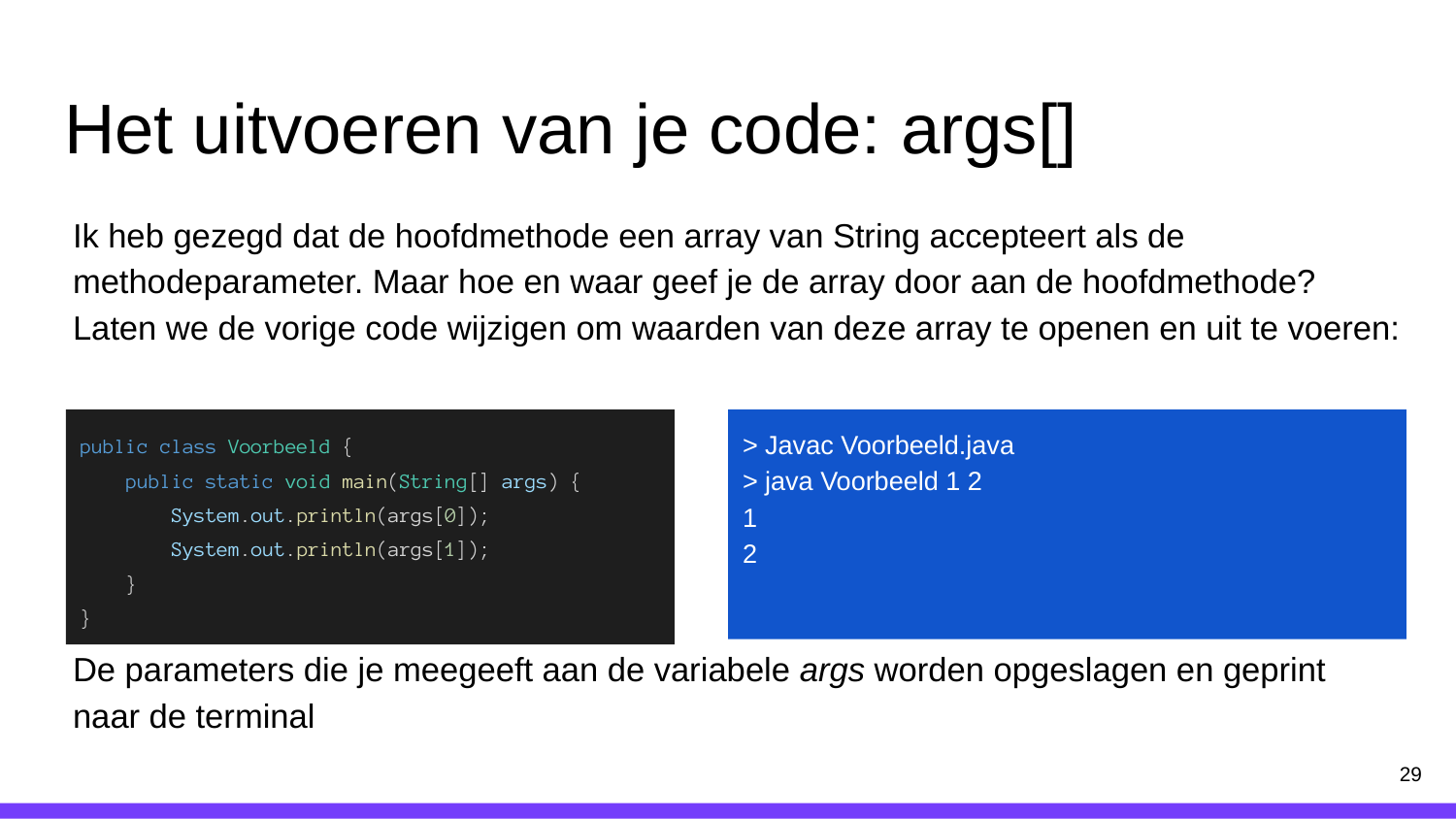

# Het uitvoeren van je code: args[]
Ik heb gezegd dat de hoofdmethode een array van String accepteert als de methodeparameter. Maar hoe en waar geef je de array door aan de hoofdmethode? Laten we de vorige code wijzigen om waarden van deze array te openen en uit te voeren:

De parameters die je meegeeft aan de variabele args worden opgeslagen en geprint naar de terminal
public class Voorbeeld {
    public static void main(String[] args) {
        System.out.println(args[0]);
        System.out.println(args[1]);
    }
}
> Javac Voorbeeld.java
> java Voorbeeld 1 2
1
2
29